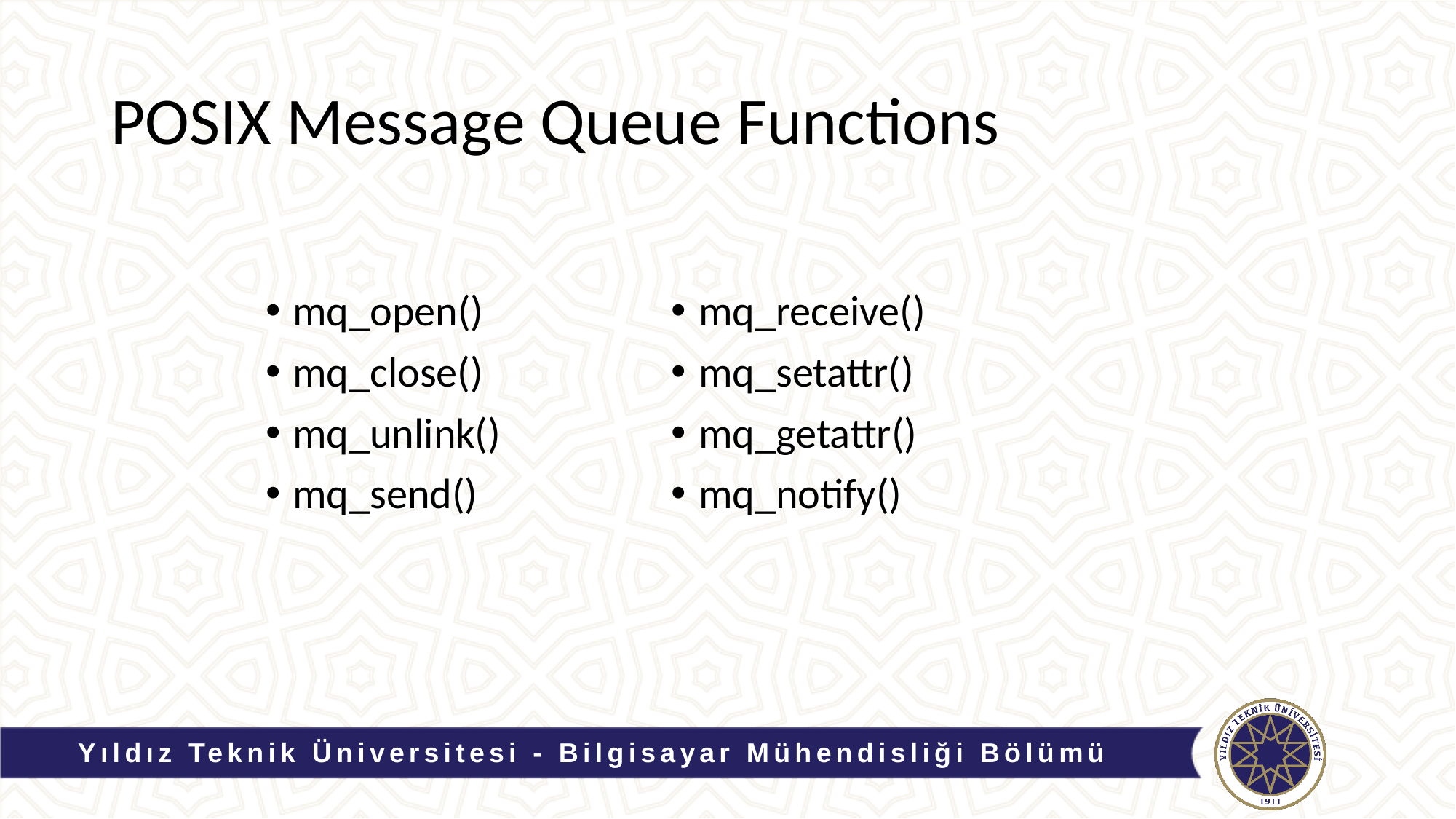

# POSIX Message Queue Functions

mq_open()
mq_close()
mq_unlink()
mq_send()

mq_receive()
mq_setattr()
mq_getattr()
mq_notify()

Yıldız Teknik Üniversitesi - Bilgisayar Mühendisliği Bölümü